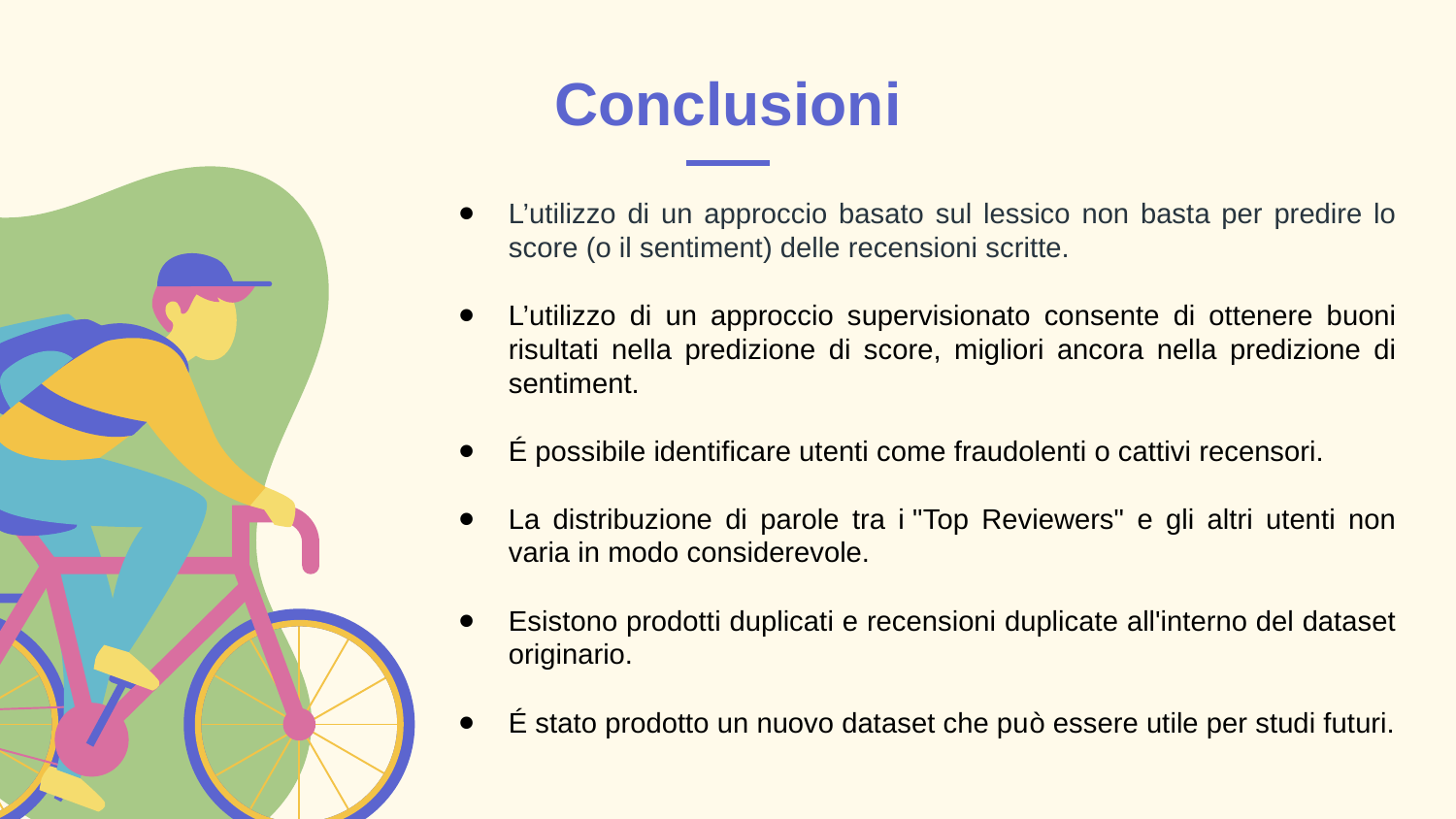

# Conclusioni

L’utilizzo di un approccio basato sul lessico non basta per predire lo score (o il sentiment) delle recensioni scritte.

L’utilizzo di un approccio supervisionato consente di ottenere buoni risultati nella predizione di score, migliori ancora nella predizione di sentiment.

É possibile identificare utenti come fraudolenti o cattivi recensori.

La distribuzione di parole tra i "Top Reviewers" e gli altri utenti non varia in modo considerevole.

Esistono prodotti duplicati e recensioni duplicate all'interno del dataset originario.

É stato prodotto un nuovo dataset che può essere utile per studi futuri.